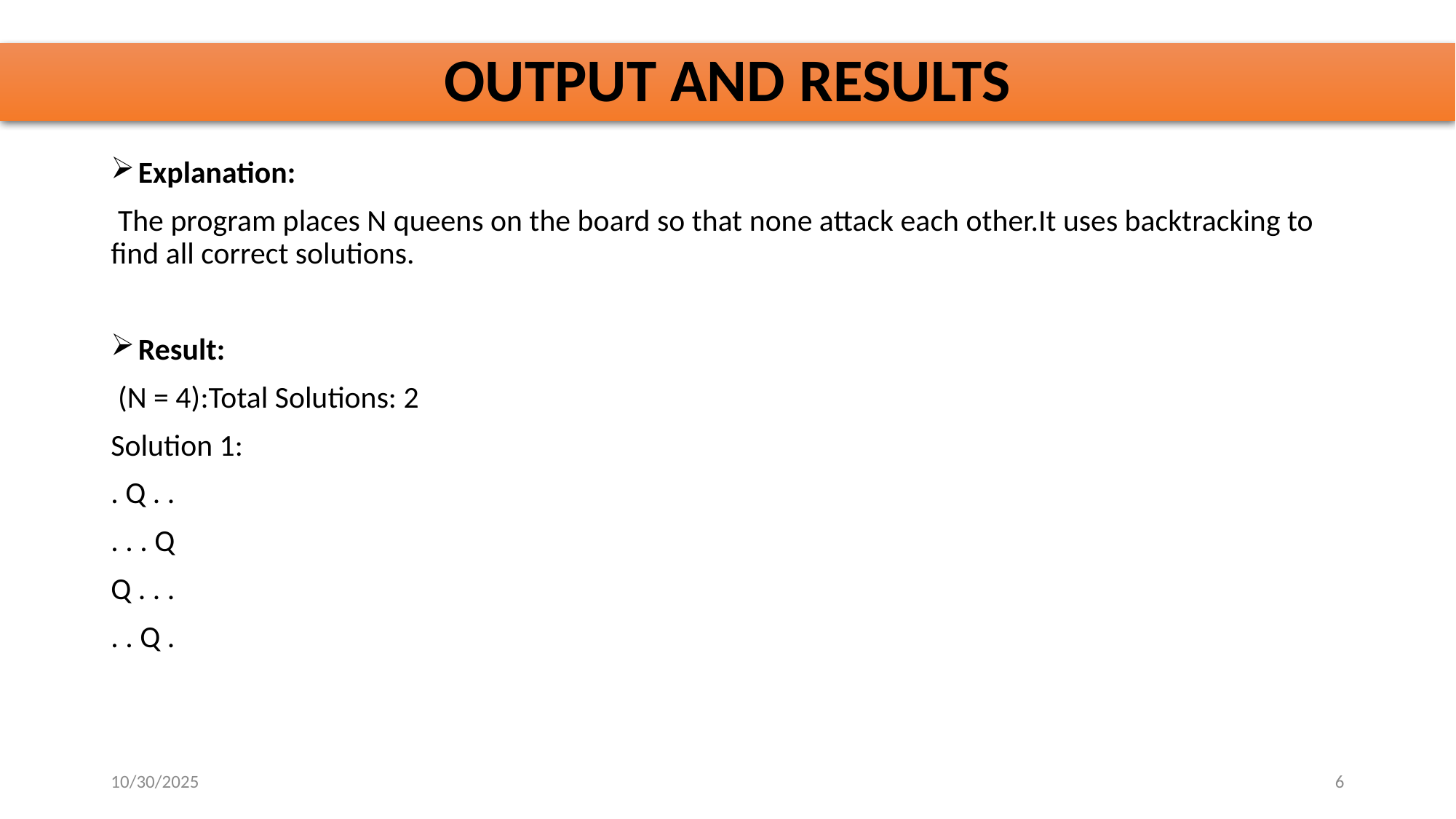

# OUTPUT AND RESULTS
Explanation:
 The program places N queens on the board so that none attack each other.It uses backtracking to find all correct solutions.

Result:
 (N = 4):Total Solutions: 2
Solution 1:
. Q . .
. . . Q
Q . . .
. . Q .

10/30/2025
6